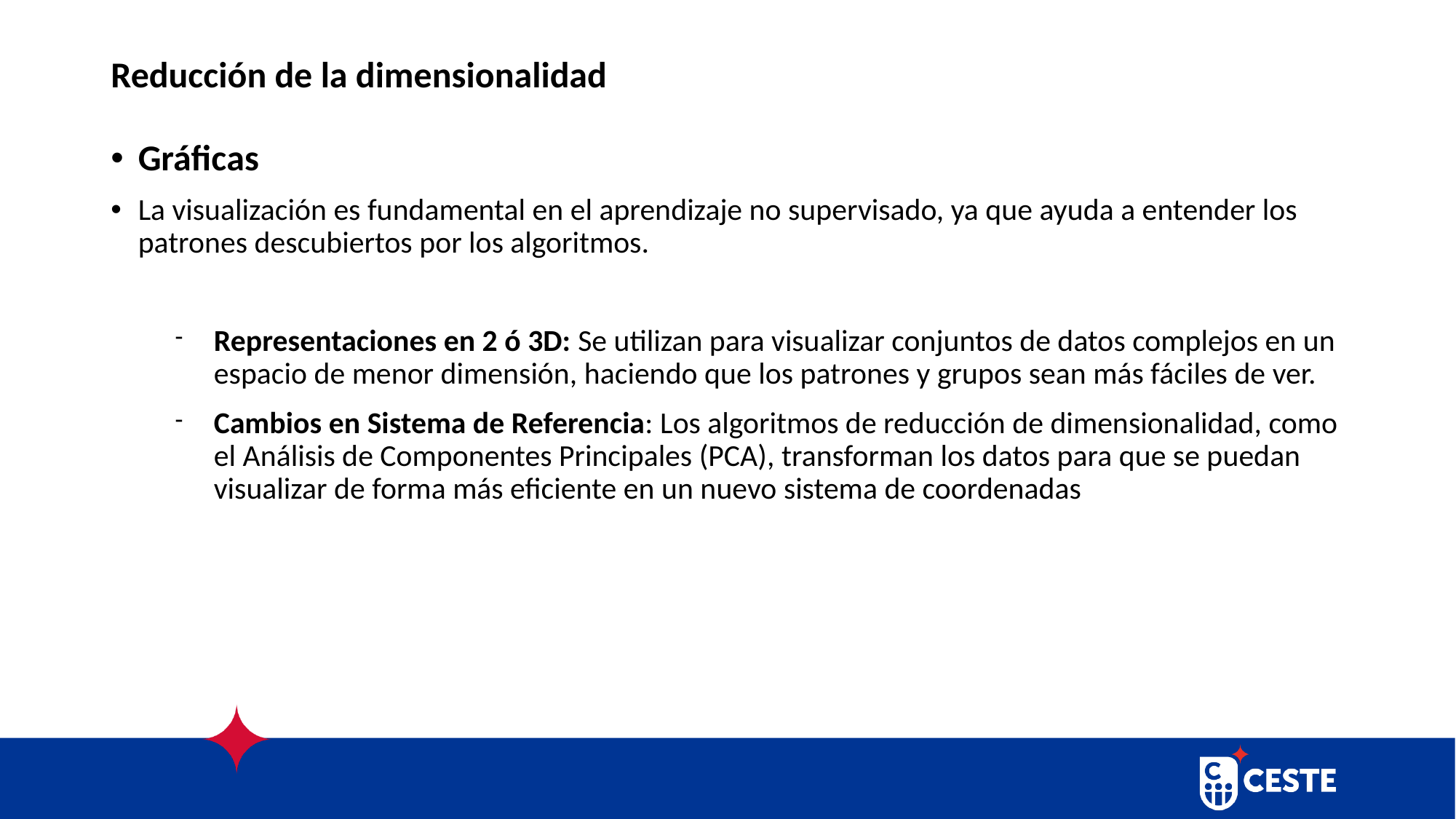

# Reducción de la dimensionalidad
Gráficas
La visualización es fundamental en el aprendizaje no supervisado, ya que ayuda a entender los patrones descubiertos por los algoritmos.

Representaciones en 2 ó 3D: Se utilizan para visualizar conjuntos de datos complejos en un espacio de menor dimensión, haciendo que los patrones y grupos sean más fáciles de ver.
Cambios en Sistema de Referencia: Los algoritmos de reducción de dimensionalidad, como el Análisis de Componentes Principales (PCA), transforman los datos para que se puedan visualizar de forma más eficiente en un nuevo sistema de coordenadas